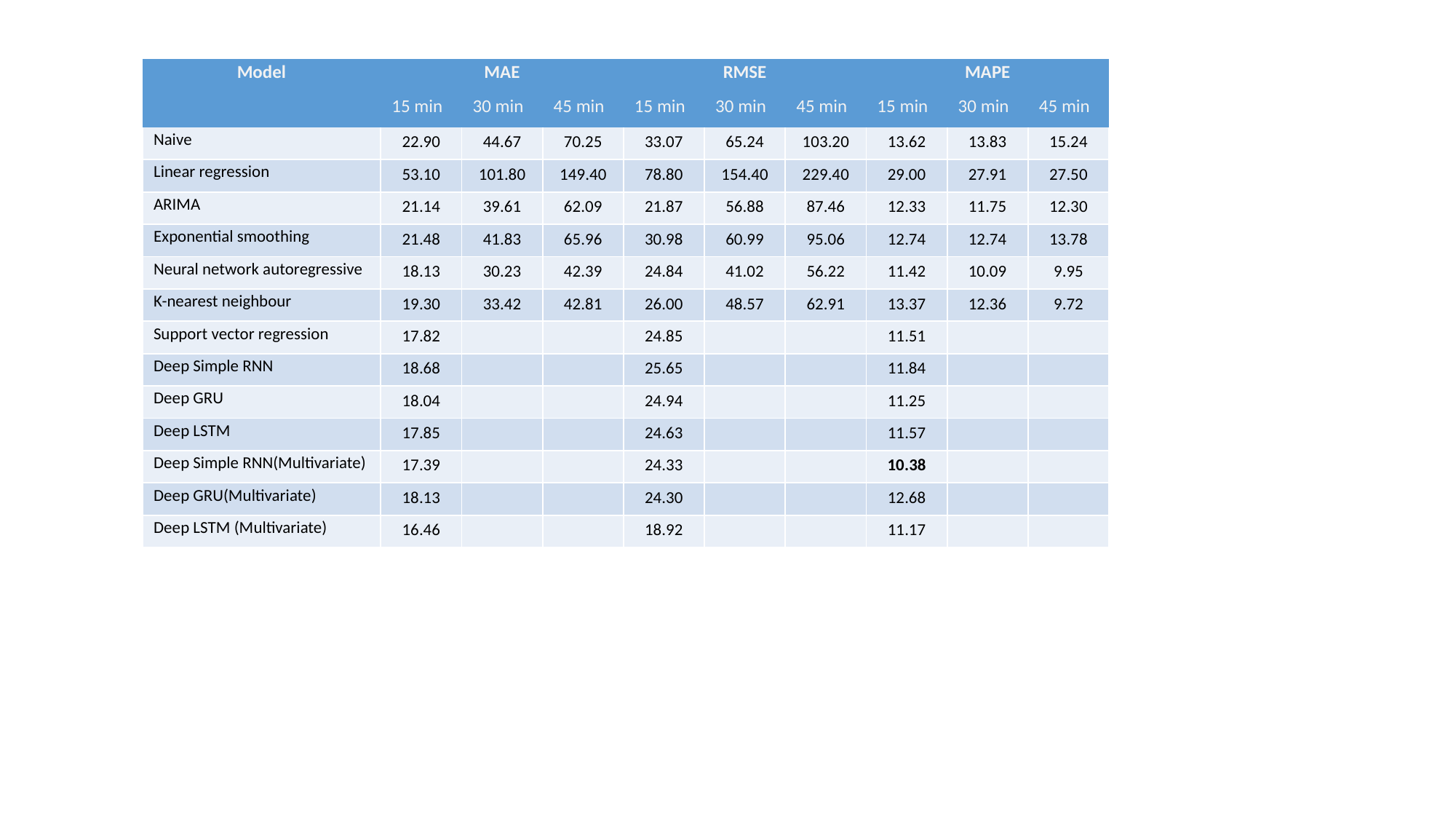

| Model | MAE |  |  | RMSE |  |  | MAPE |  |  |
| --- | --- | --- | --- | --- | --- | --- | --- | --- | --- |
|  | 15 min | 30 min | 45 min | 15 min | 30 min | 45 min | 15 min | 30 min | 45 min |
| Naive | 22.90 | 44.67 | 70.25 | 33.07 | 65.24 | 103.20 | 13.62 | 13.83 | 15.24 |
| Linear regression | 53.10 | 101.80 | 149.40 | 78.80 | 154.40 | 229.40 | 29.00 | 27.91 | 27.50 |
| ARIMA | 21.14 | 39.61 | 62.09 | 21.87 | 56.88 | 87.46 | 12.33 | 11.75 | 12.30 |
| Exponential smoothing | 21.48 | 41.83 | 65.96 | 30.98 | 60.99 | 95.06 | 12.74 | 12.74 | 13.78 |
| Neural network autoregressive | 18.13 | 30.23 | 42.39 | 24.84 | 41.02 | 56.22 | 11.42 | 10.09 | 9.95 |
| K-nearest neighbour | 19.30 | 33.42 | 42.81 | 26.00 | 48.57 | 62.91 | 13.37 | 12.36 | 9.72 |
| Support vector regression | 17.82 |  |  | 24.85 |  |  | 11.51 |  |  |
| Deep Simple RNN | 18.68 |  |  | 25.65 |  |  | 11.84 |  |  |
| Deep GRU | 18.04 |  |  | 24.94 |  |  | 11.25 |  |  |
| Deep LSTM | 17.85 |  |  | 24.63 |  |  | 11.57 |  |  |
| Deep Simple RNN(Multivariate) | 17.39 |  |  | 24.33 |  |  | 10.38 |  |  |
| Deep GRU(Multivariate) | 18.13 |  |  | 24.30 |  |  | 12.68 |  |  |
| Deep LSTM (Multivariate) | 16.46 |  |  | 18.92 |  |  | 11.17 |  |  |